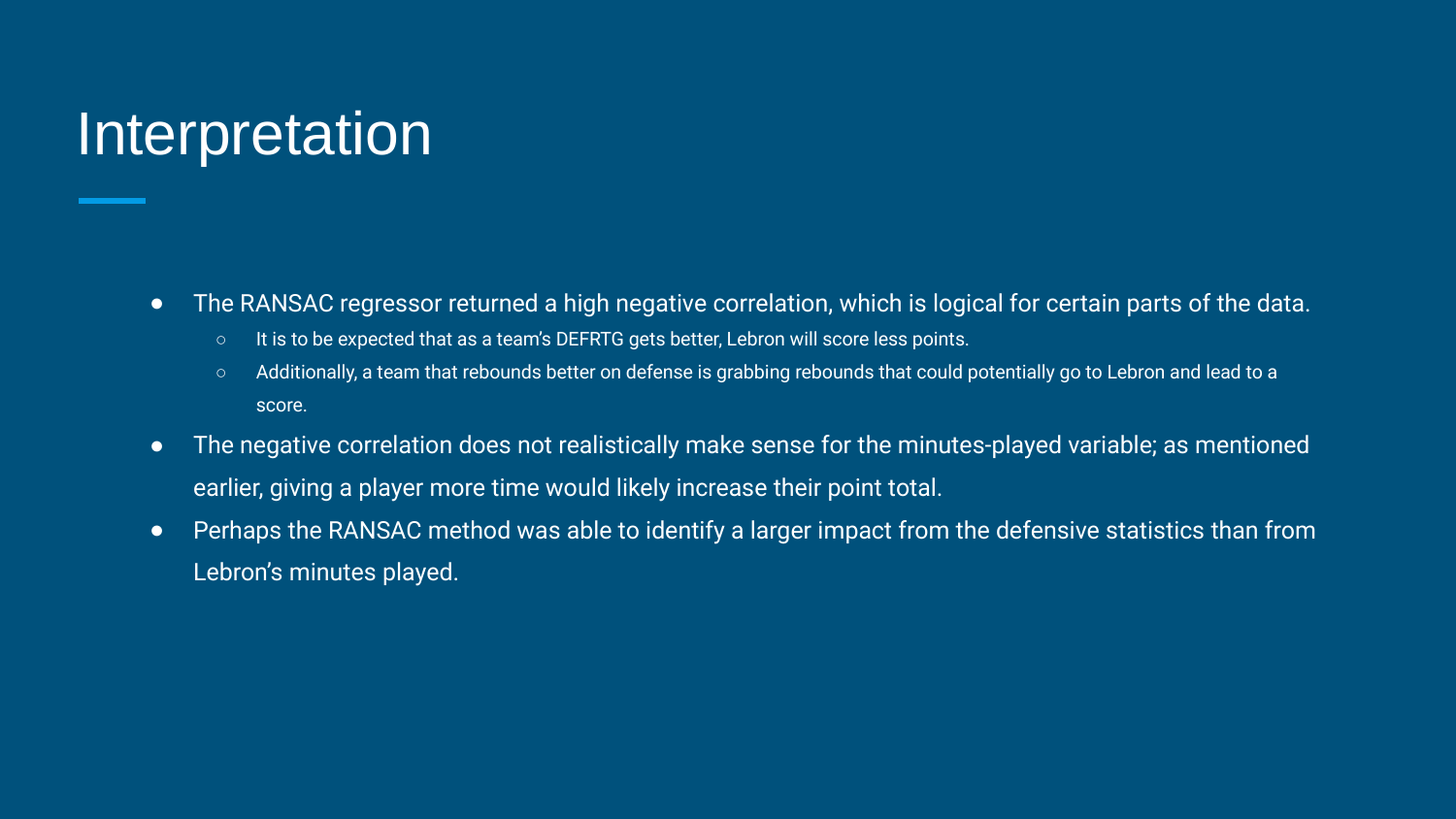

# Interpretation
The RANSAC regressor returned a high negative correlation, which is logical for certain parts of the data.
It is to be expected that as a team’s DEFRTG gets better, Lebron will score less points.
Additionally, a team that rebounds better on defense is grabbing rebounds that could potentially go to Lebron and lead to a score.
The negative correlation does not realistically make sense for the minutes-played variable; as mentioned earlier, giving a player more time would likely increase their point total.
Perhaps the RANSAC method was able to identify a larger impact from the defensive statistics than from Lebron’s minutes played.